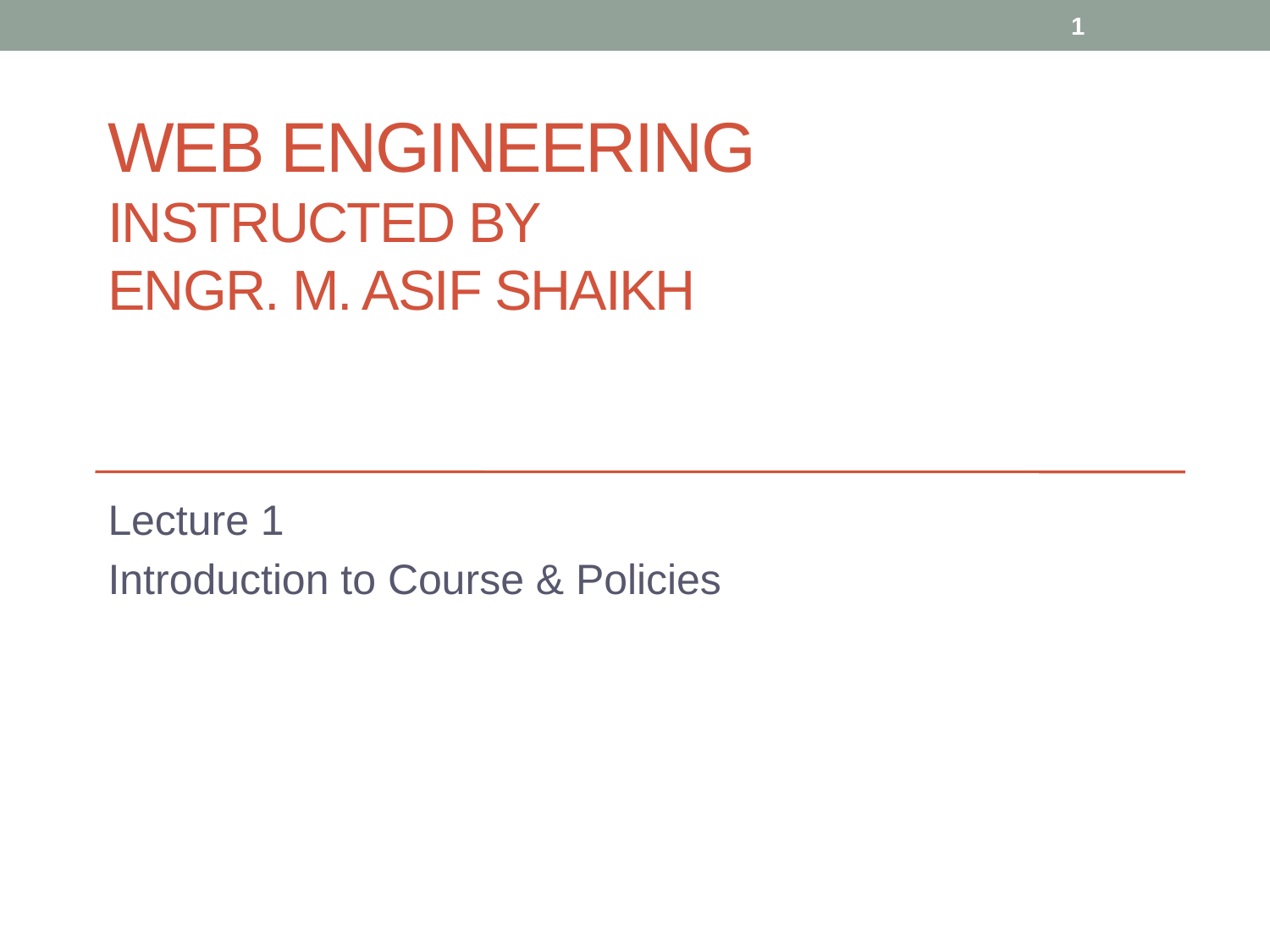

1
# Web engineering Instructed By Engr. M. Asif Shaikh
Lecture 1
Introduction to Course & Policies